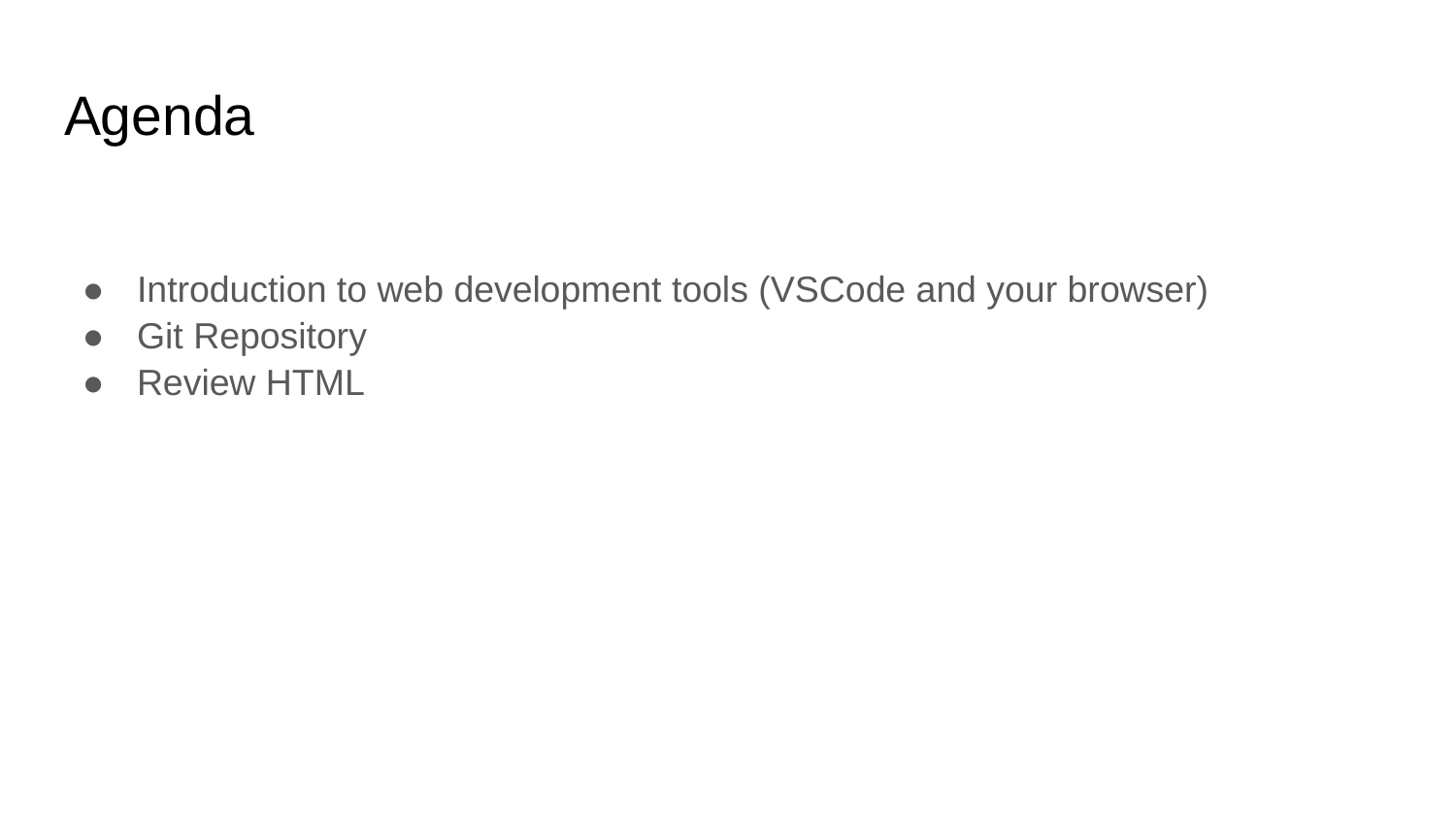

# Agenda

Introduction to web development tools (VSCode and your browser)
Git Repository
Review HTML